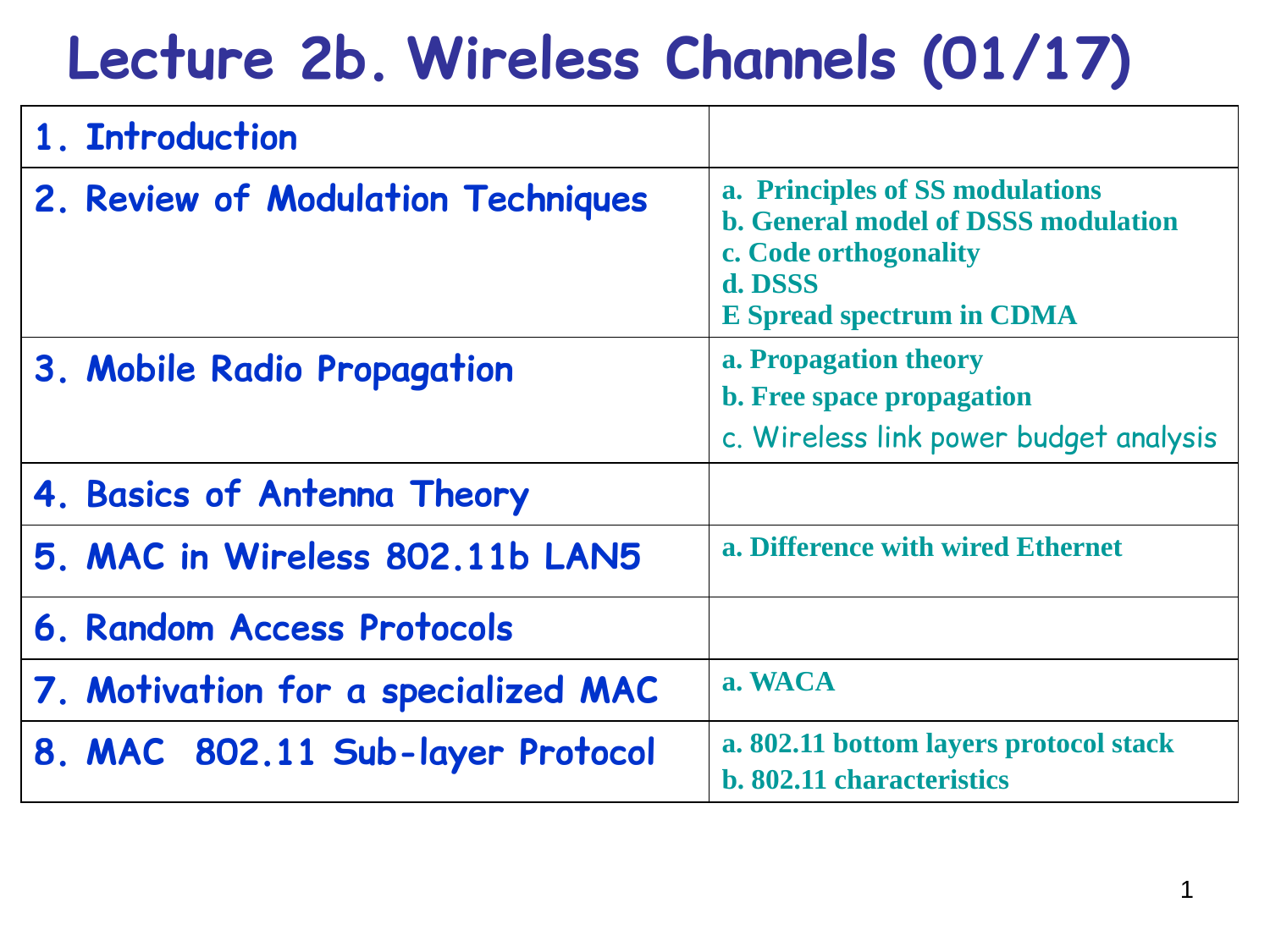

# Lecture 2b. Wireless Channels (01/17)
| 1. Introduction |  |
| --- | --- |
| 2. Review of Modulation Techniques | a. Principles of SS modulations b. General model of DSSS modulation c. Code orthogonality d. DSSS E Spread spectrum in CDMA |
| 3. Mobile Radio Propagation | a. Propagation theory b. Free space propagation c. Wireless link power budget analysis |
| 4. Basics of Antenna Theory |  |
| 5. MAC in Wireless 802.11b LAN5 | a. Difference with wired Ethernet |
| 6. Random Access Protocols |  |
| 7. Motivation for a specialized MAC | a. WACA |
| 8. MAC 802.11 Sub-layer Protocol | a. 802.11 bottom layers protocol stack b. 802.11 characteristics |
1